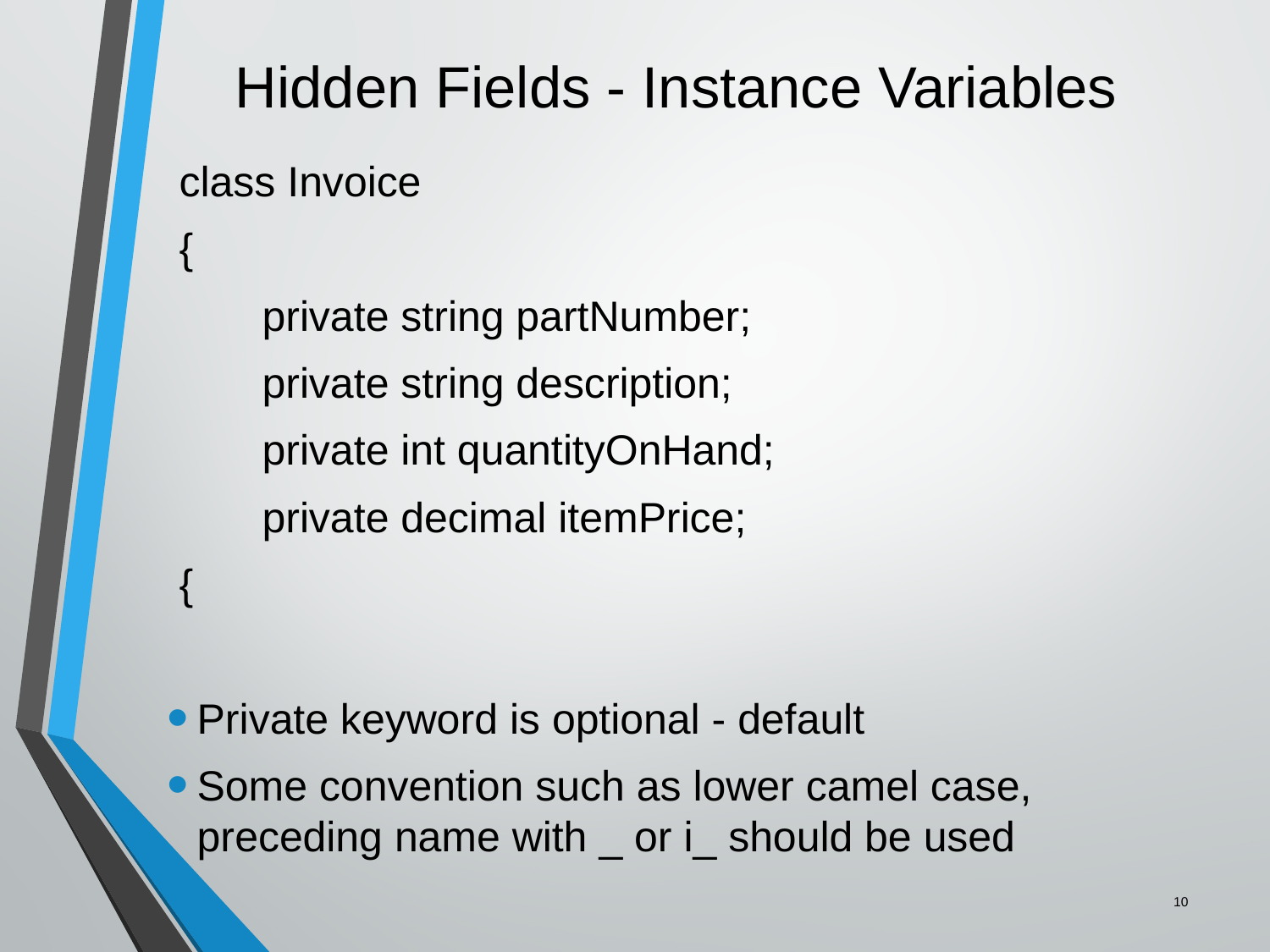

# Hidden Fields - Instance Variables
 class Invoice
 {
        private string partNumber;
        private string description;
        private int quantityOnHand;
        private decimal itemPrice;
 {

Private keyword is optional - default
Some convention such as lower camel case, preceding name with _ or i_ should be used

10